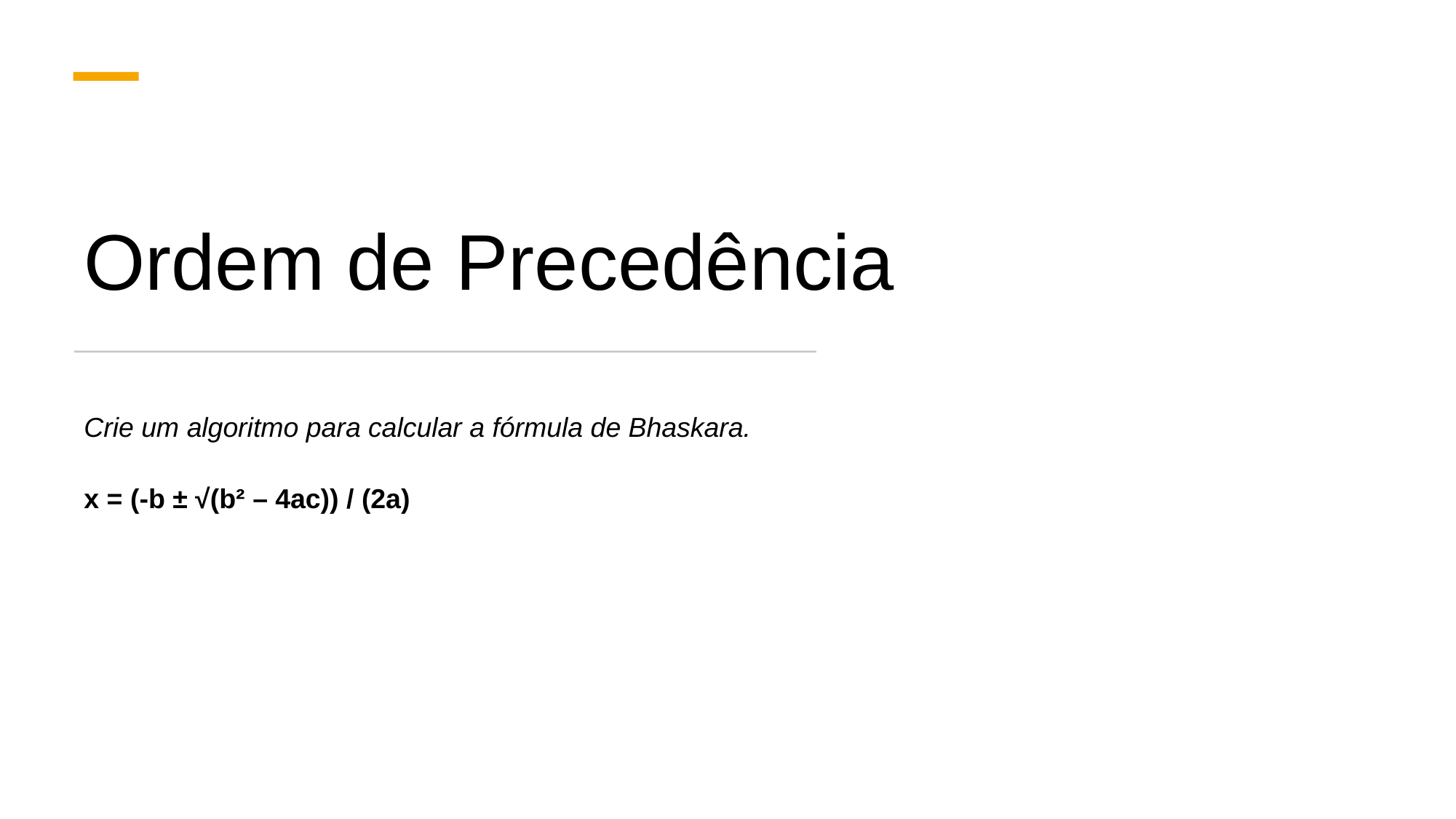

# Ordem de Precedência
Crie um algoritmo para calcular a fórmula de Bhaskara.

x = (-b ± √(b² – 4ac)) / (2a)